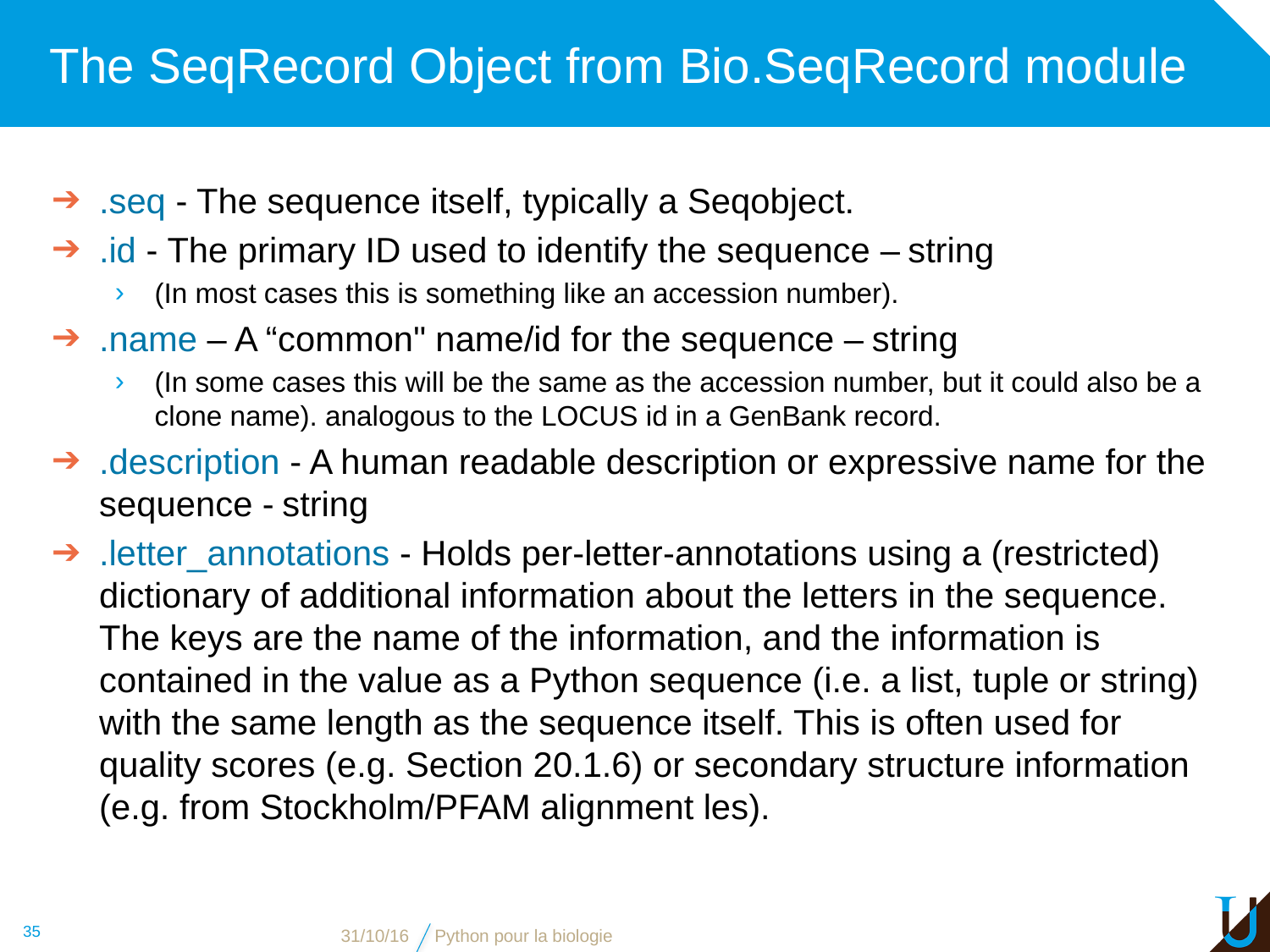

# The SeqRecord Object from Bio.SeqRecord module
.seq - The sequence itself, typically a Seqobject.
.id - The primary ID used to identify the sequence – string
(In most cases this is something like an accession number).
.name – A “common" name/id for the sequence – string
(In some cases this will be the same as the accession number, but it could also be a clone name). analogous to the LOCUS id in a GenBank record.
.description - A human readable description or expressive name for the sequence - string
.letter_annotations - Holds per-letter-annotations using a (restricted) dictionary of additional information about the letters in the sequence. The keys are the name of the information, and the information is contained in the value as a Python sequence (i.e. a list, tuple or string) with the same length as the sequence itself. This is often used for quality scores (e.g. Section 20.1.6) or secondary structure information (e.g. from Stockholm/PFAM alignment les).

35
31/10/16
Python pour la biologie